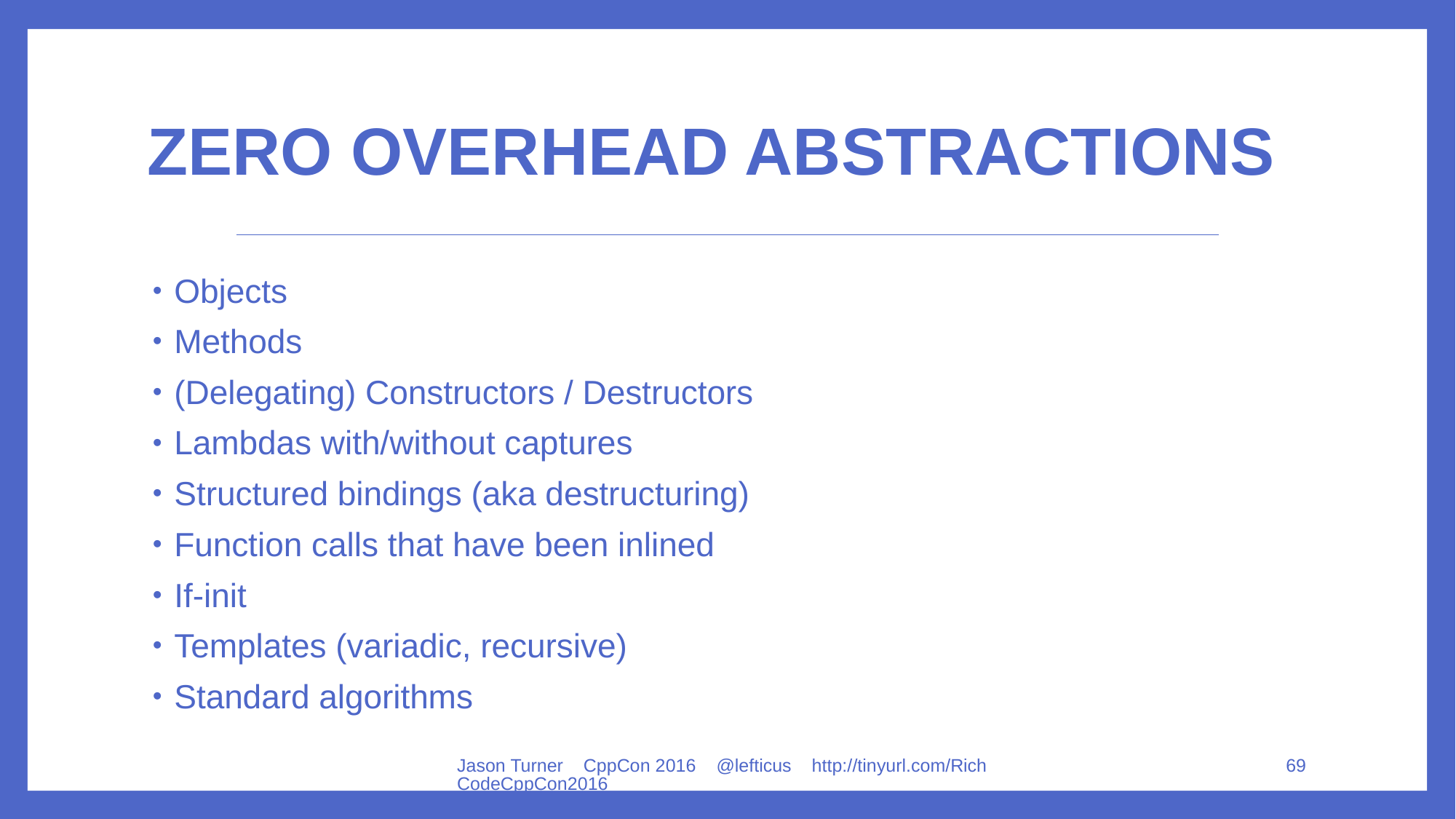

# Zero overhead abstractions
Objects
Methods
(Delegating) Constructors / Destructors
Lambdas with/without captures
Structured bindings (aka destructuring)
Function calls that have been inlined
If-init
Templates (variadic, recursive)
Standard algorithms
Jason Turner    CppCon 2016    @lefticus    http://tinyurl.com/RichCodeCppCon2016
69